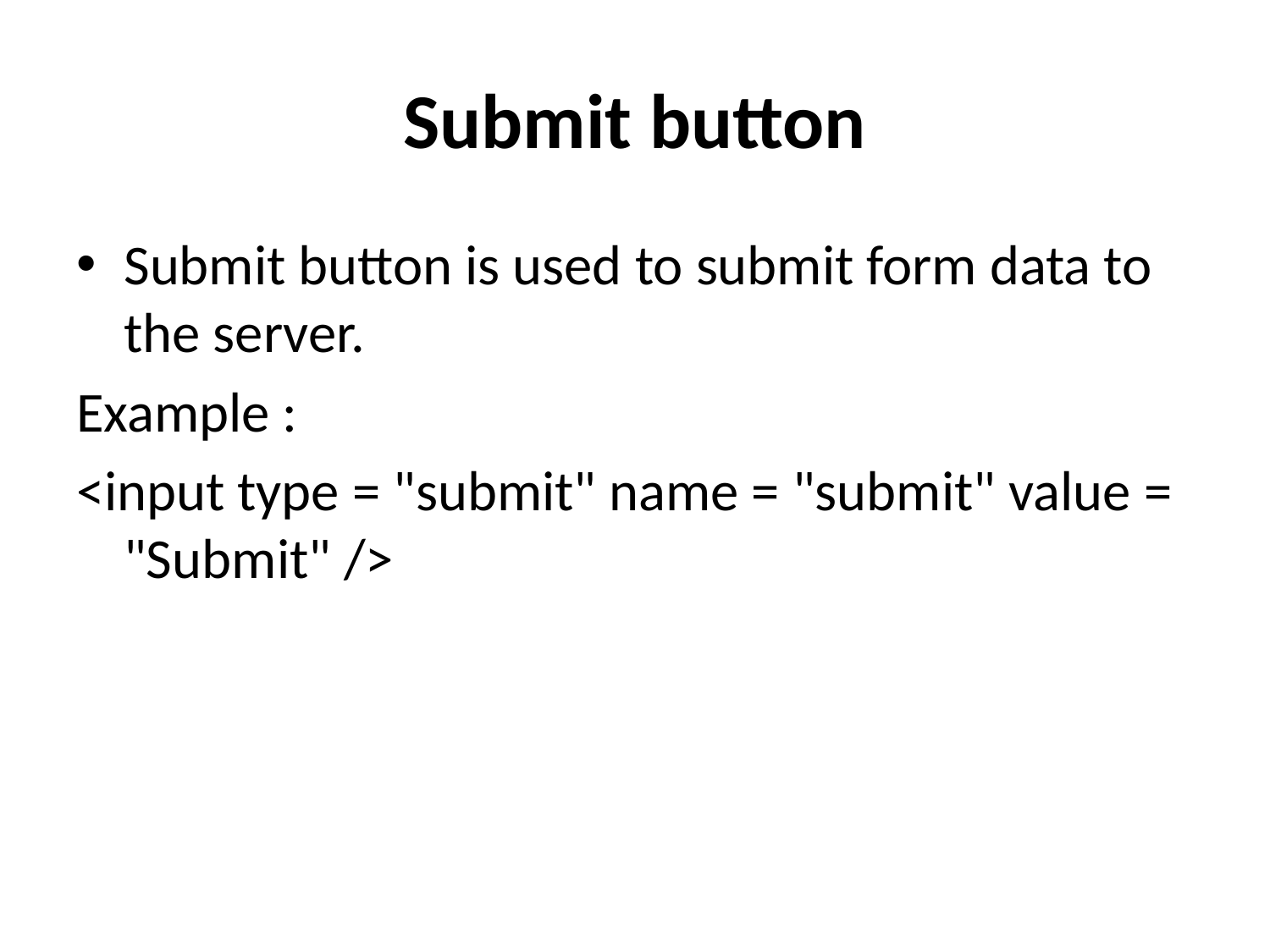

# Submit button
Submit button is used to submit form data to the server.
Example :
<input type = "submit" name = "submit" value = "Submit" />